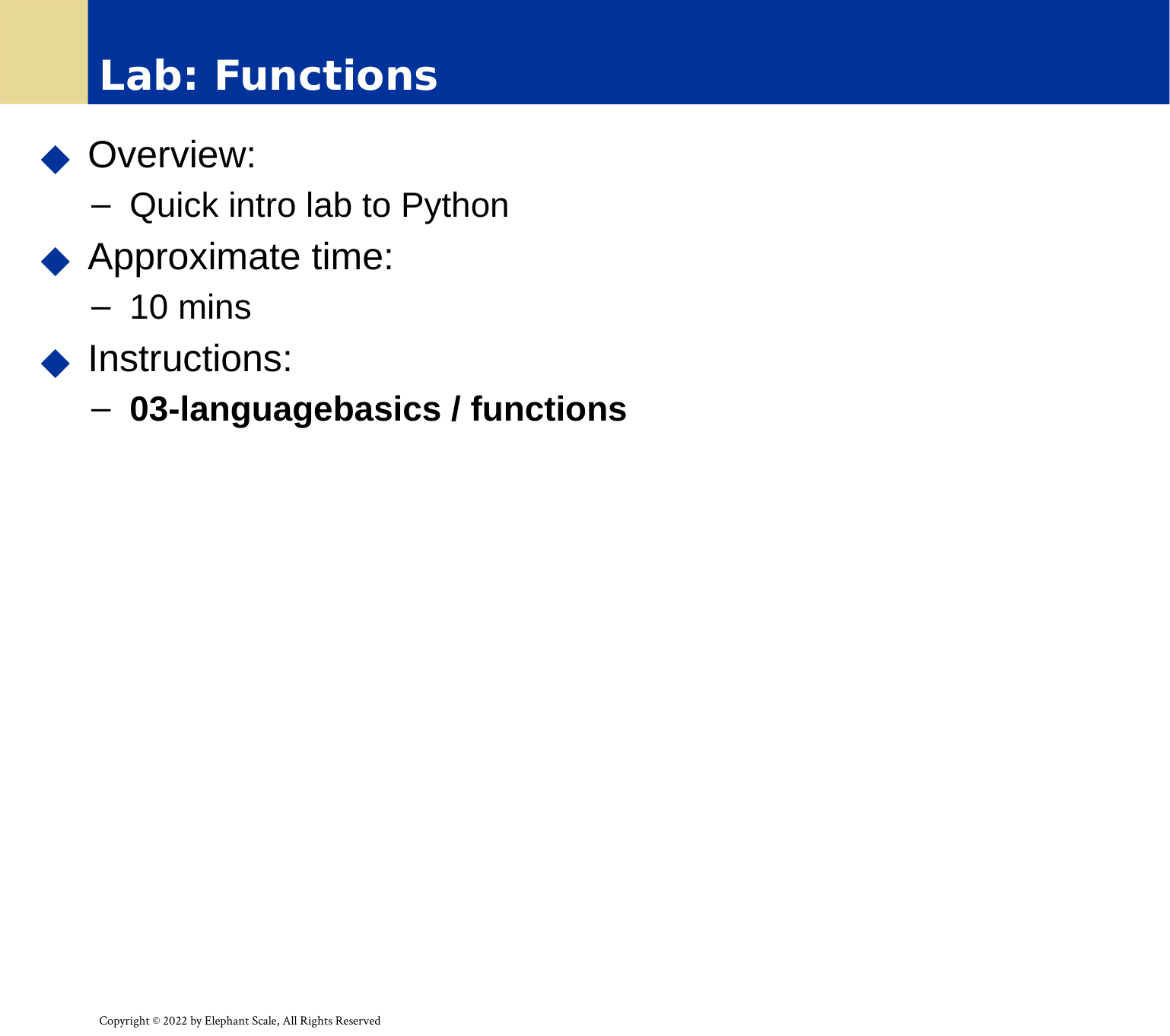

# Lab: Functions
 Overview:
 Quick intro lab to Python
 Approximate time:
 10 mins
 Instructions:
 03-languagebasics / functions
Copyright © 2022 by Elephant Scale, All Rights Reserved